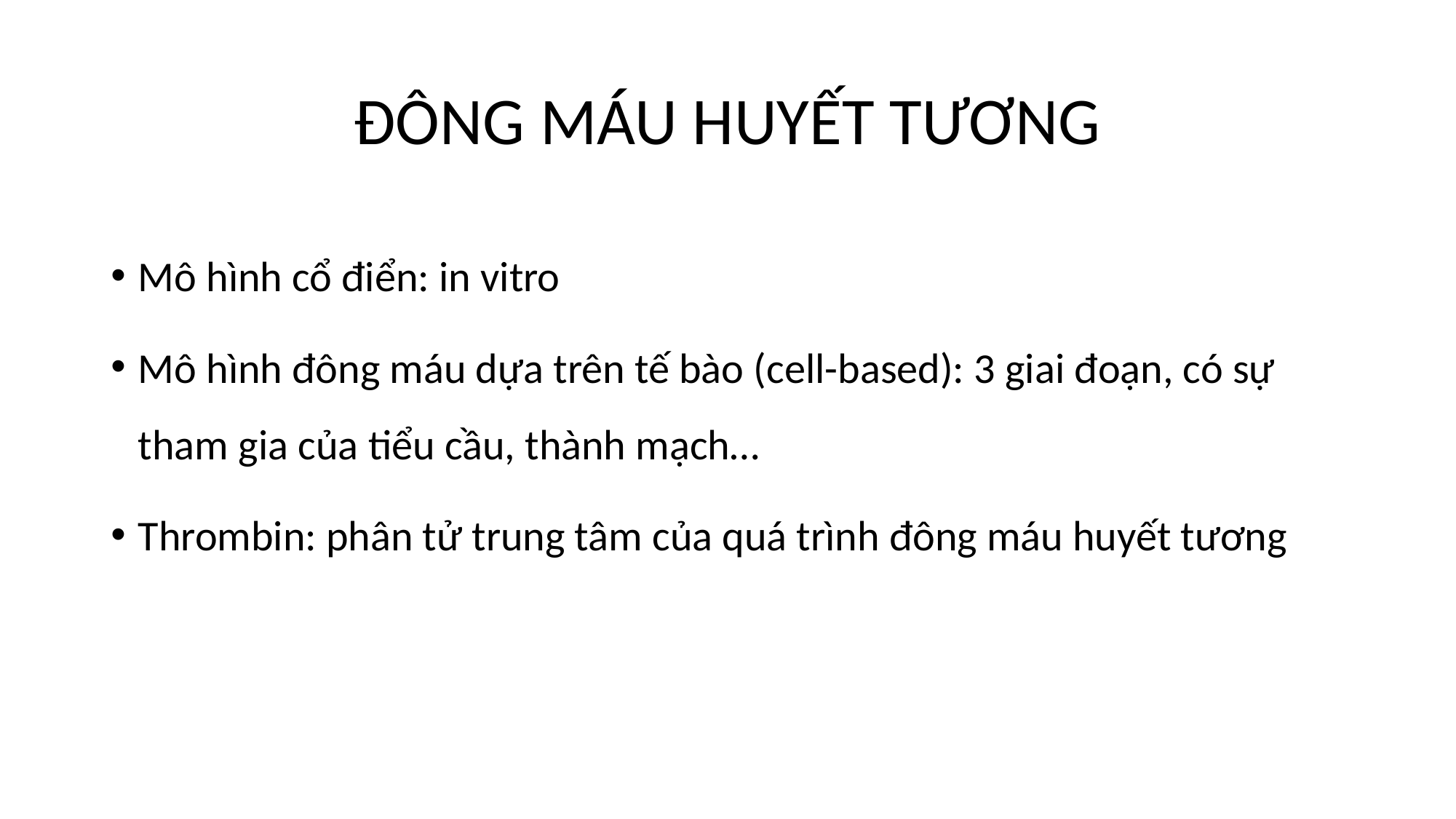

# ĐÔNG MÁU HUYẾT TƯƠNG
Mô hình cổ điển: in vitro
Mô hình đông máu dựa trên tế bào (cell-based): 3 giai đoạn, có sự tham gia của tiểu cầu, thành mạch…
Thrombin: phân tử trung tâm của quá trình đông máu huyết tương